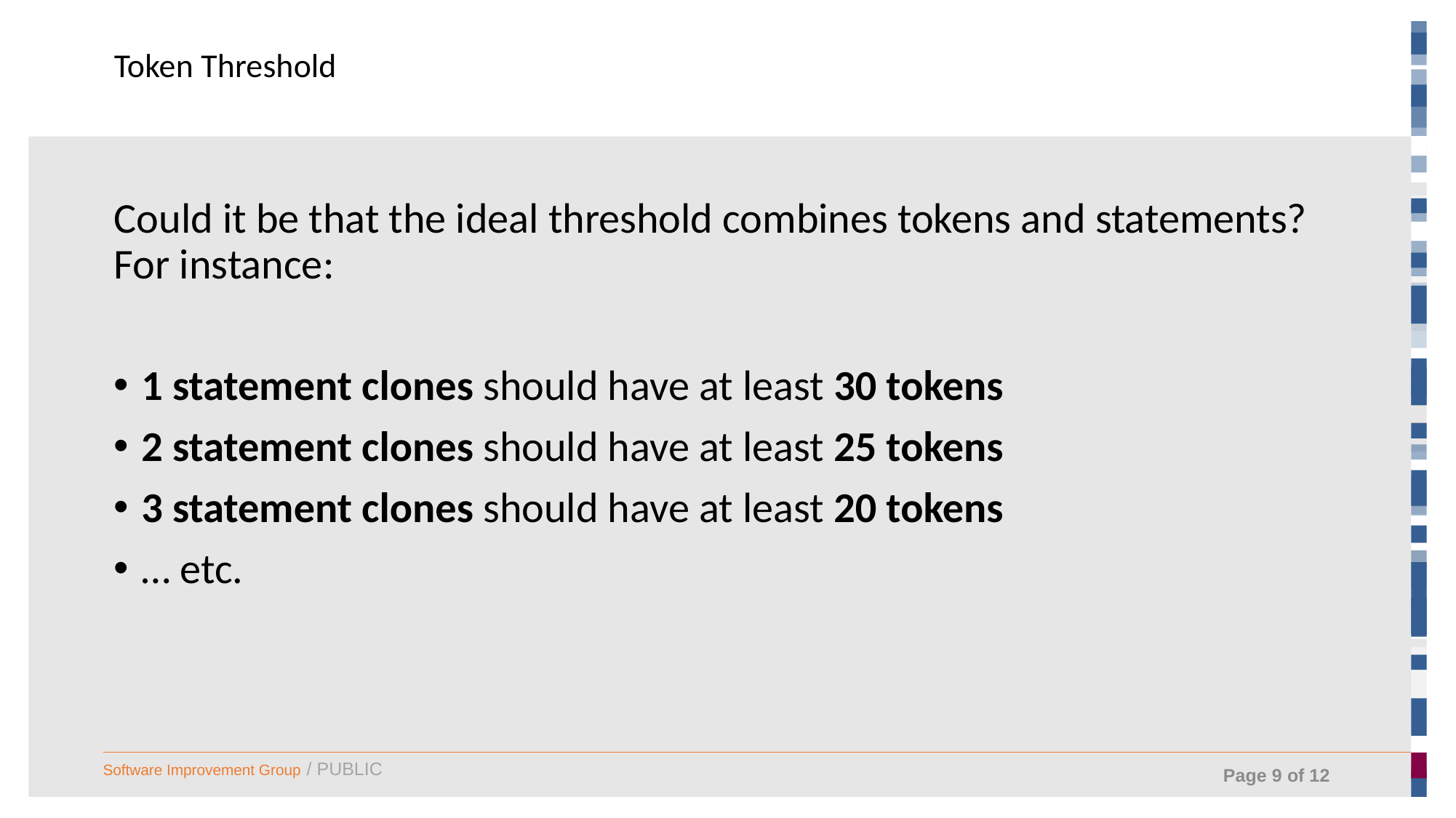

# Token Threshold

Could it be that the ideal threshold combines tokens and statements? For instance:

1 statement clones should have at least 30 tokens
2 statement clones should have at least 25 tokens
3 statement clones should have at least 20 tokens
… etc.

Page 9 of 12